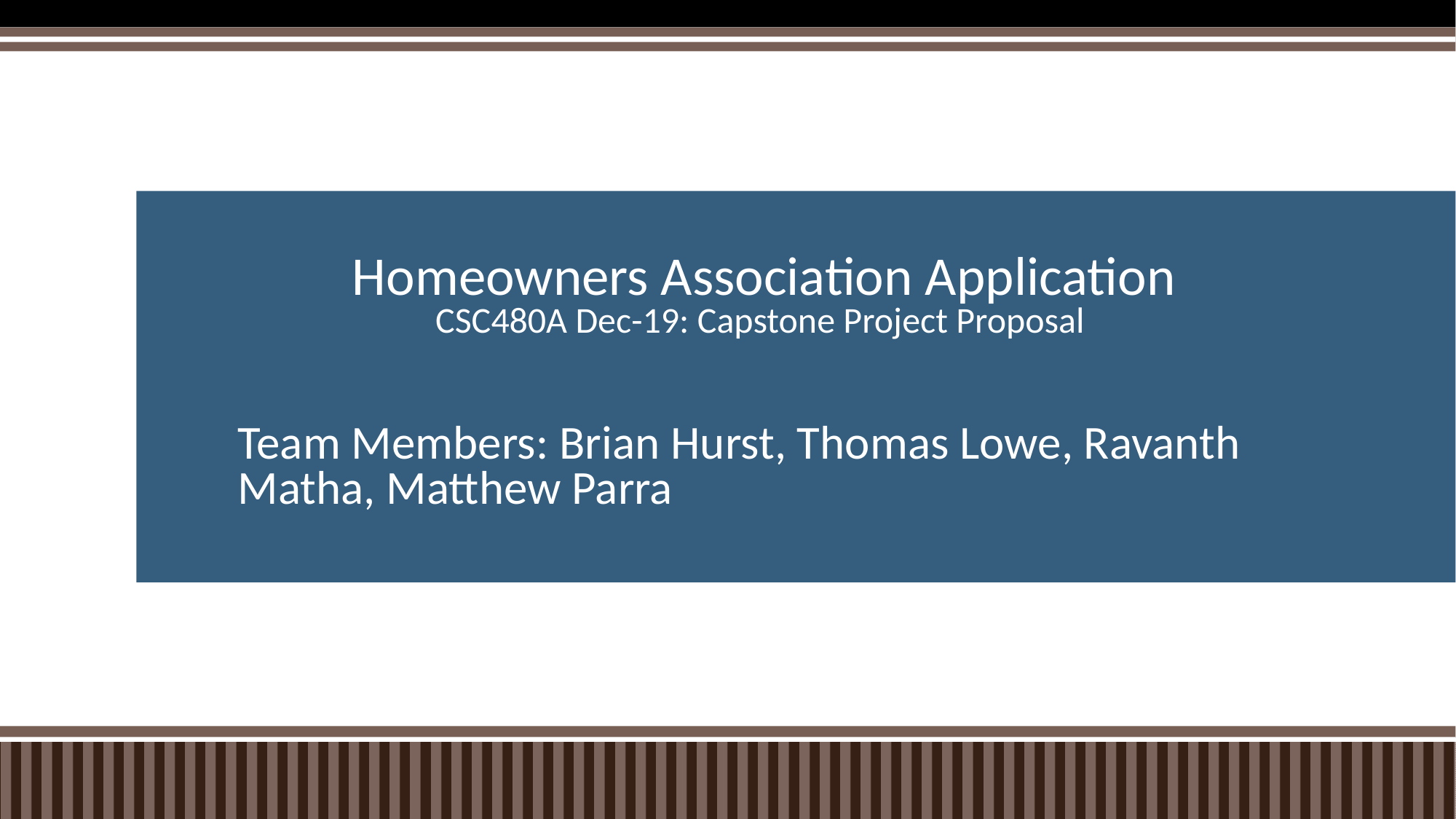

# Homeowners Association Application CSC480A Dec-19: Capstone Project Proposal
Team Members: Brian Hurst, Thomas Lowe, Ravanth Matha, Matthew Parra